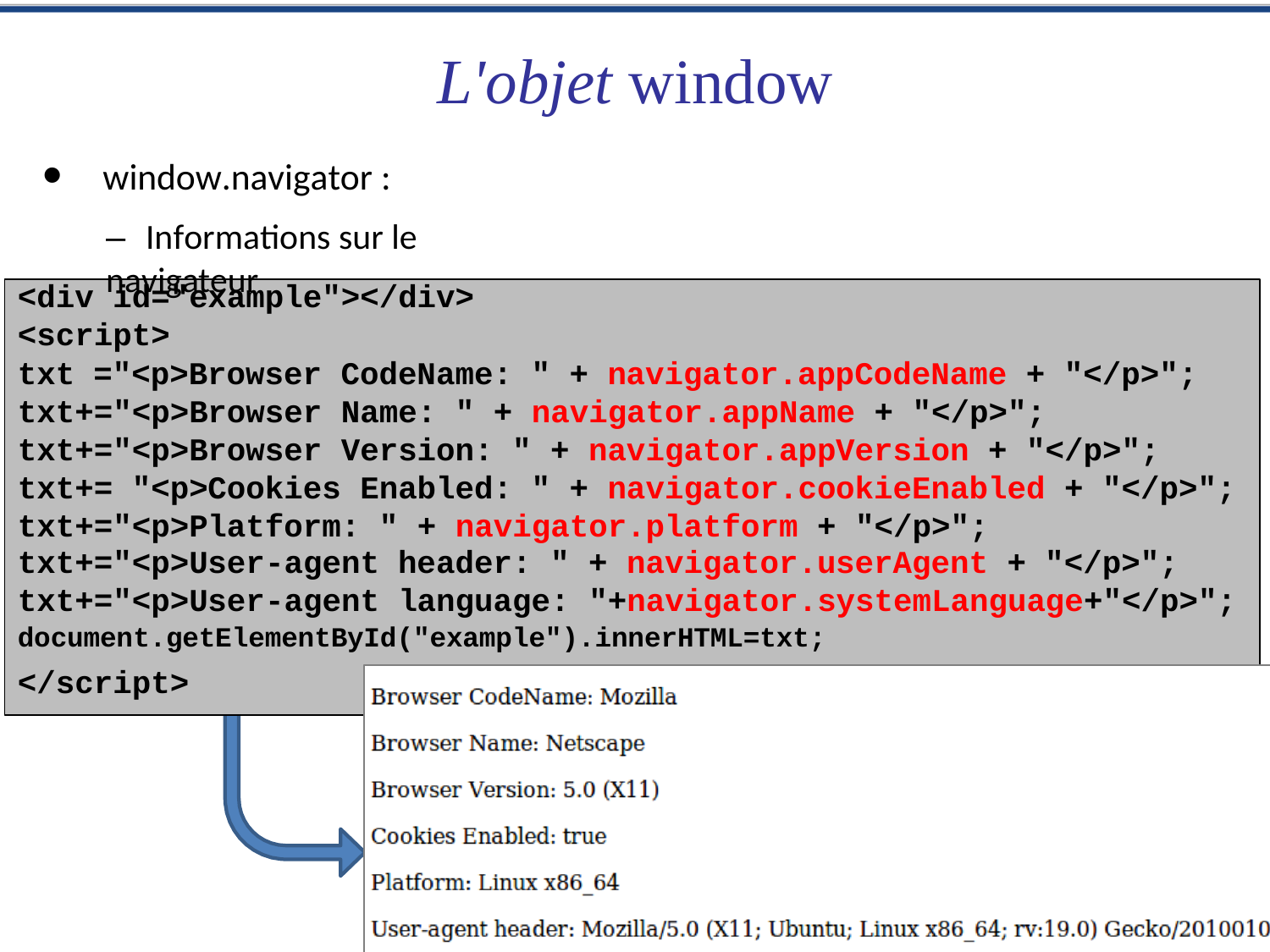

L'objet window
•
window.navigator :
–  Informations sur le navigateur

<div id="example"></div>
<script>
txt ="<p>Browser CodeName: " + navigator.appCodeName + "</p>";
txt+="<p>Browser Name: " + navigator.appName + "</p>";
txt+="<p>Browser Version: " + navigator.appVersion + "</p>";
txt+= "<p>Cookies Enabled: " + navigator.cookieEnabled + "</p>";
txt+="<p>Platform: " + navigator.platform + "</p>";
txt+="<p>User-agent header: " + navigator.userAgent + "</p>";
txt+="<p>User-agent language: "+navigator.systemLanguage+"</p>";
document.getElementById("example").innerHTML=txt;

</script>